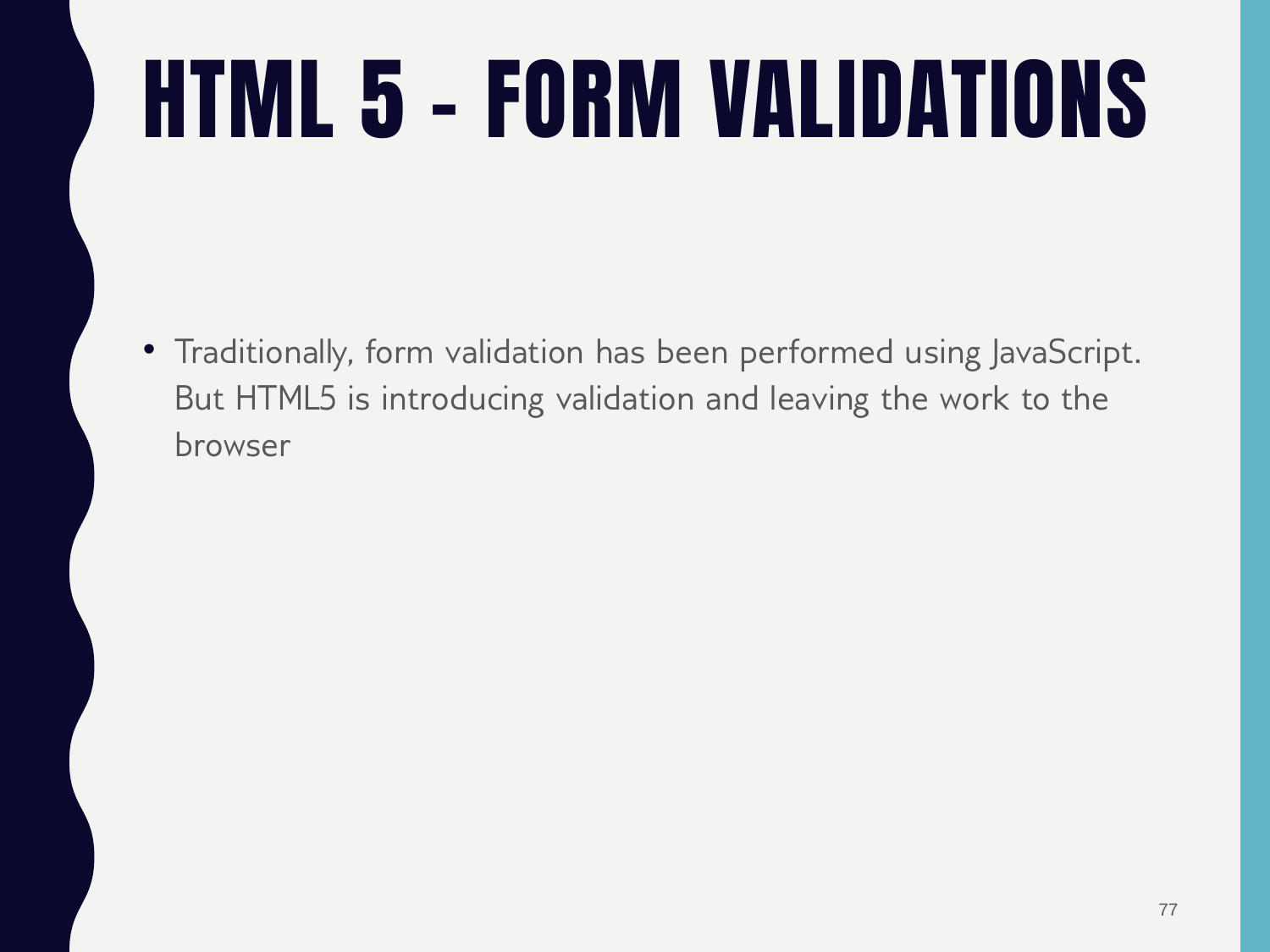

# HTML 5 – form validations
Traditionally, form validation has been performed using JavaScript. But HTML5 is introducing validation and leaving the work to the browser
77